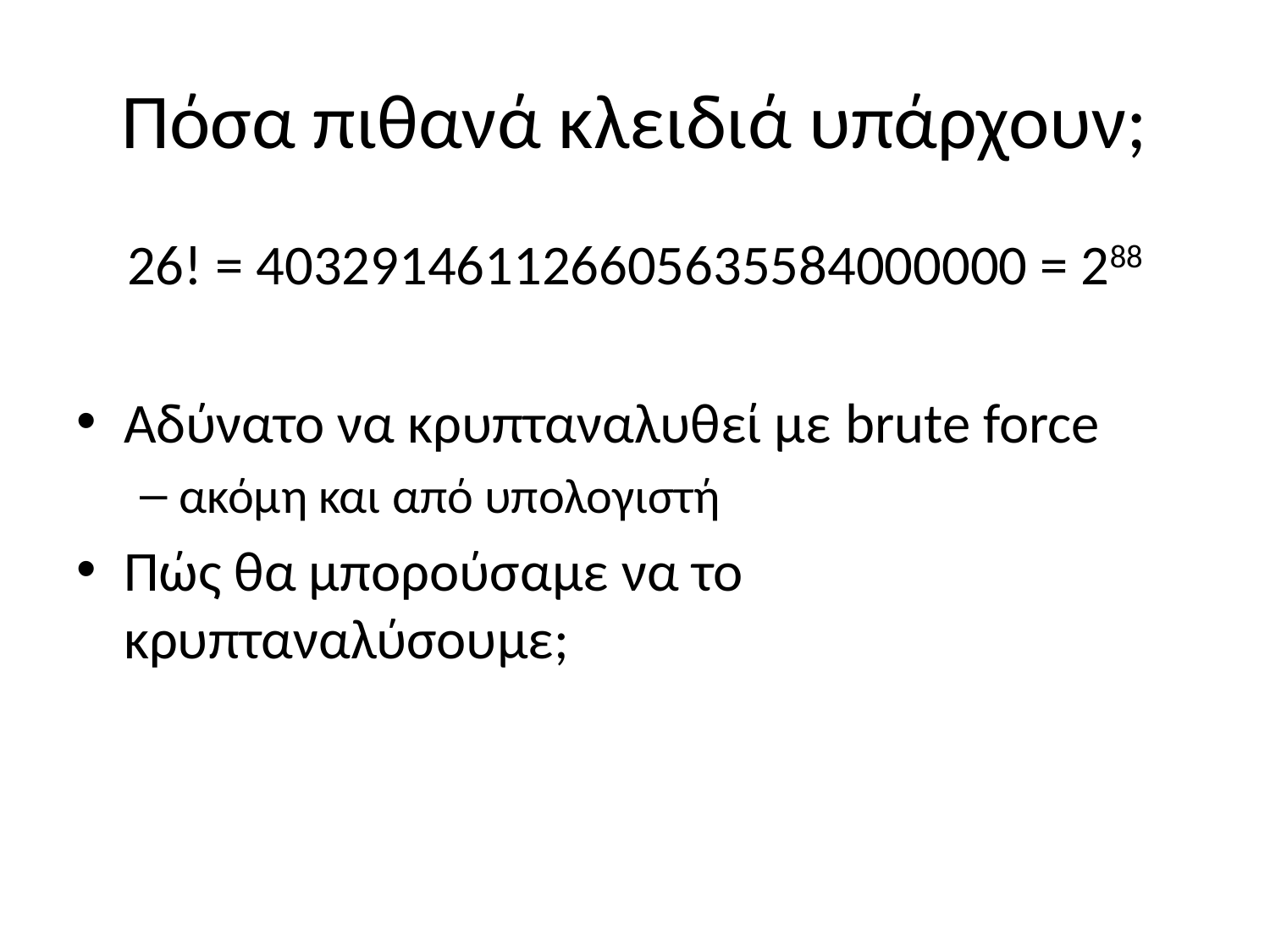

# Πόσα πιθανά κλειδιά υπάρχουν;
26! = 403291461126605635584000000 = 288

Αδύνατο να κρυπταναλυθεί με brute force
ακόμη και από υπολογιστή
Πώς θα μπορούσαμε να το κρυπταναλύσουμε;